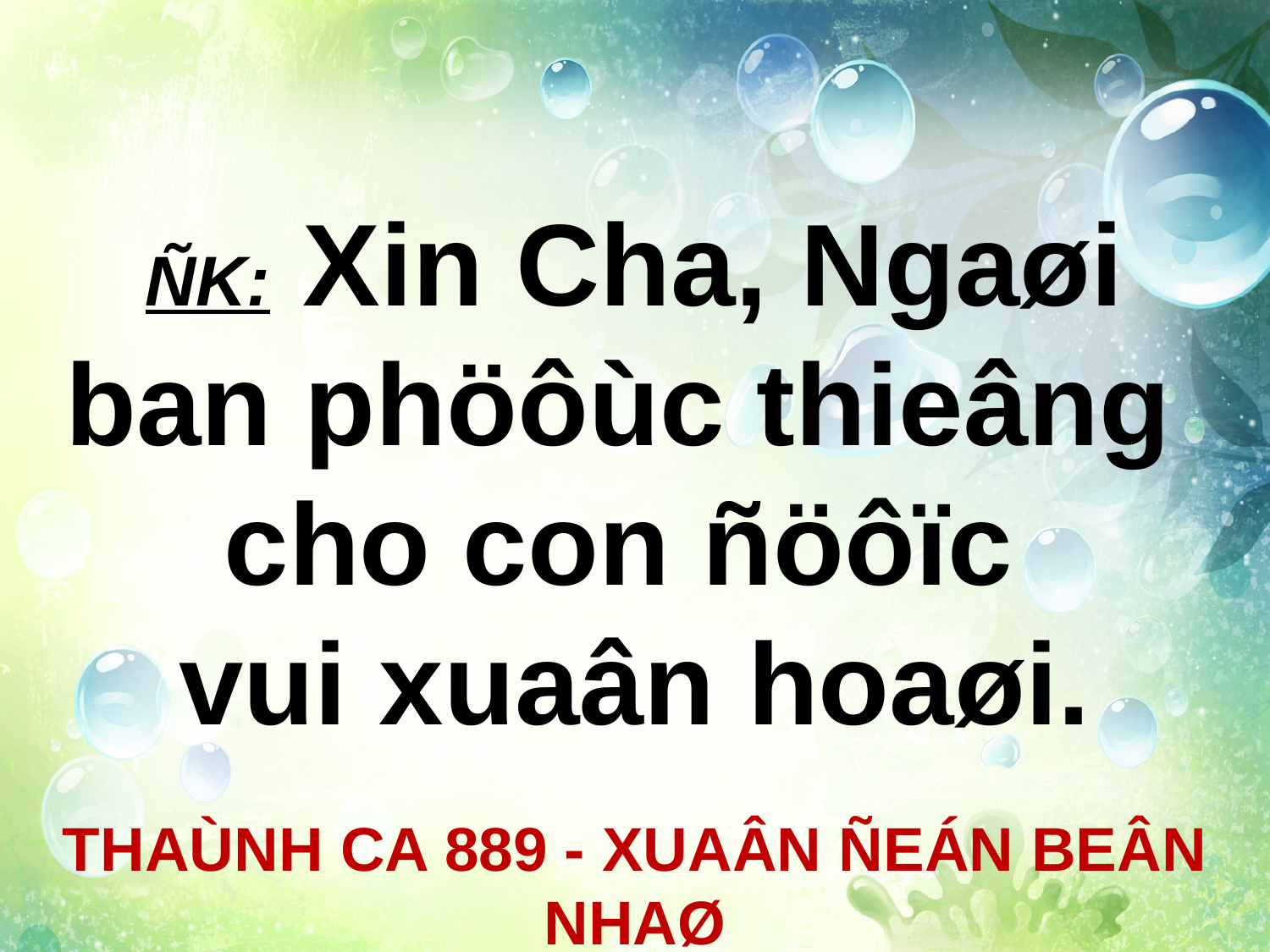

ÑK: Xin Cha, Ngaøi
ban phöôùc thieâng
cho con ñöôïc
vui xuaân hoaøi.
THAÙNH CA 889 - XUAÂN ÑEÁN BEÂN NHAØ